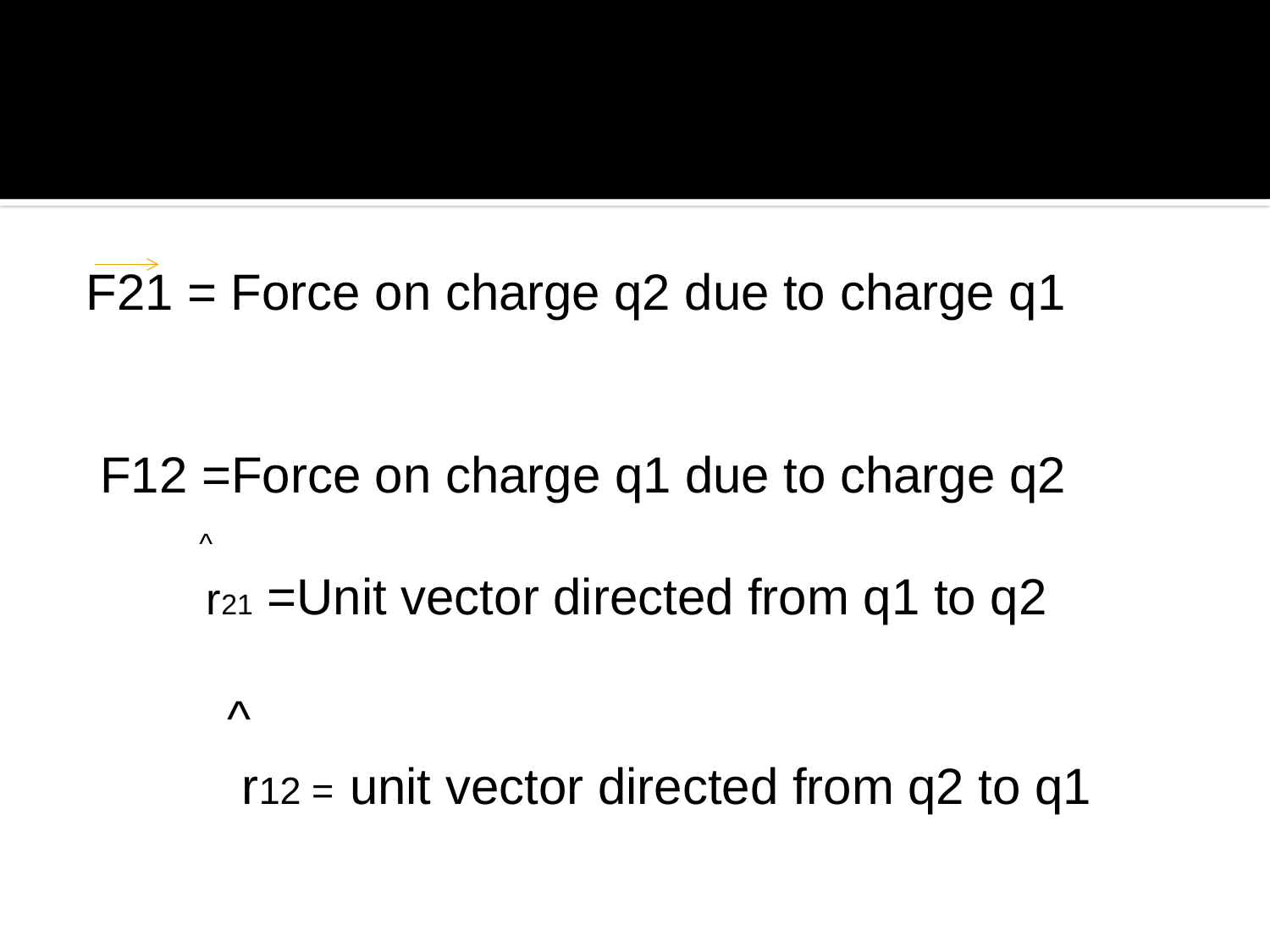

#
F21 = Force on charge q2 due to charge q1

 F12 =Force on charge q1 due to charge q2
        ^
               r21 =Unit vector directed from q1 to q2

          ^
           r12 = unit vector directed from q2 to q1